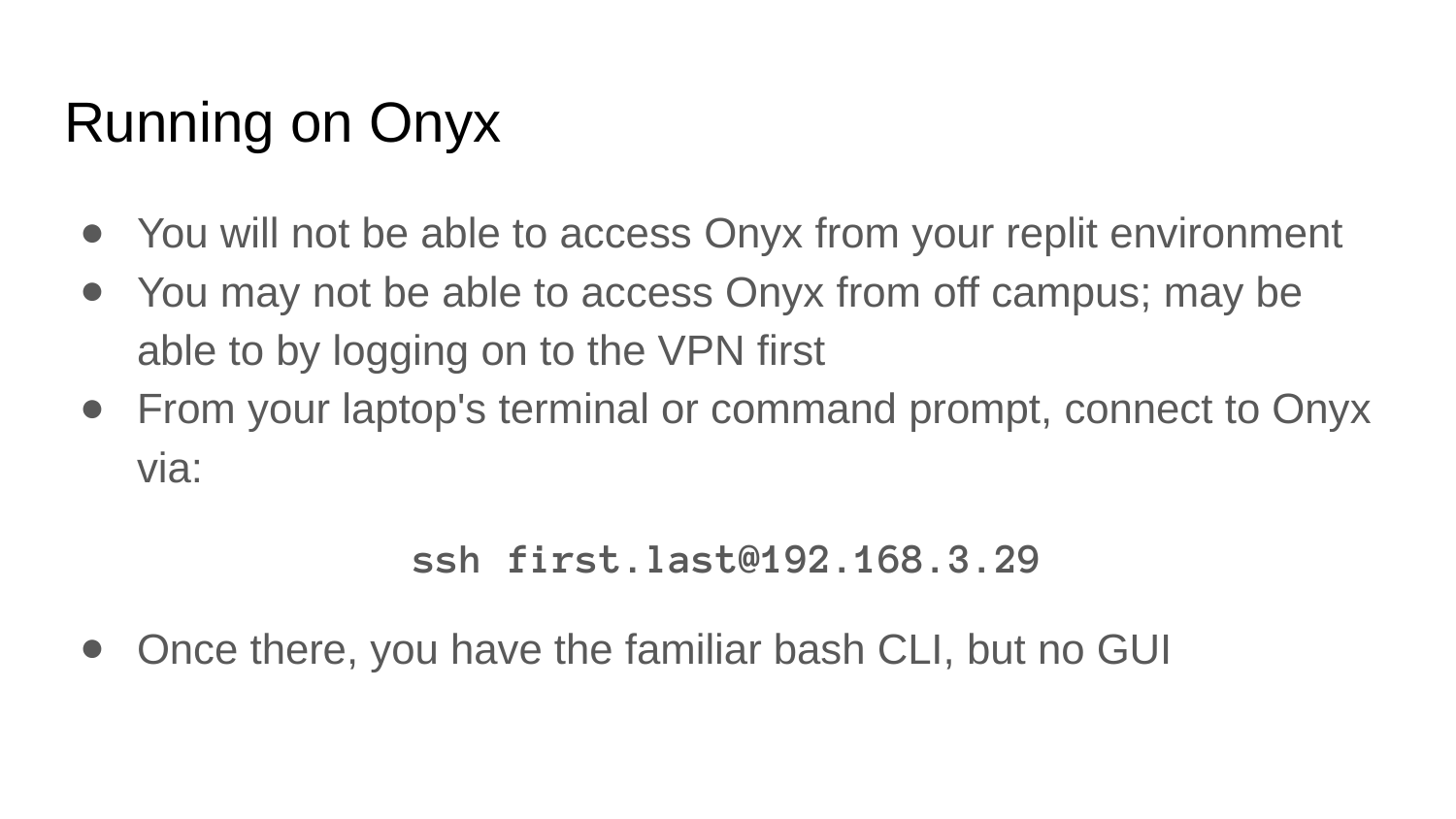

# Running on Onyx
You will not be able to access Onyx from your replit environment
You may not be able to access Onyx from off campus; may be able to by logging on to the VPN first
From your laptop's terminal or command prompt, connect to Onyx via:
ssh first.last@192.168.3.29
Once there, you have the familiar bash CLI, but no GUI